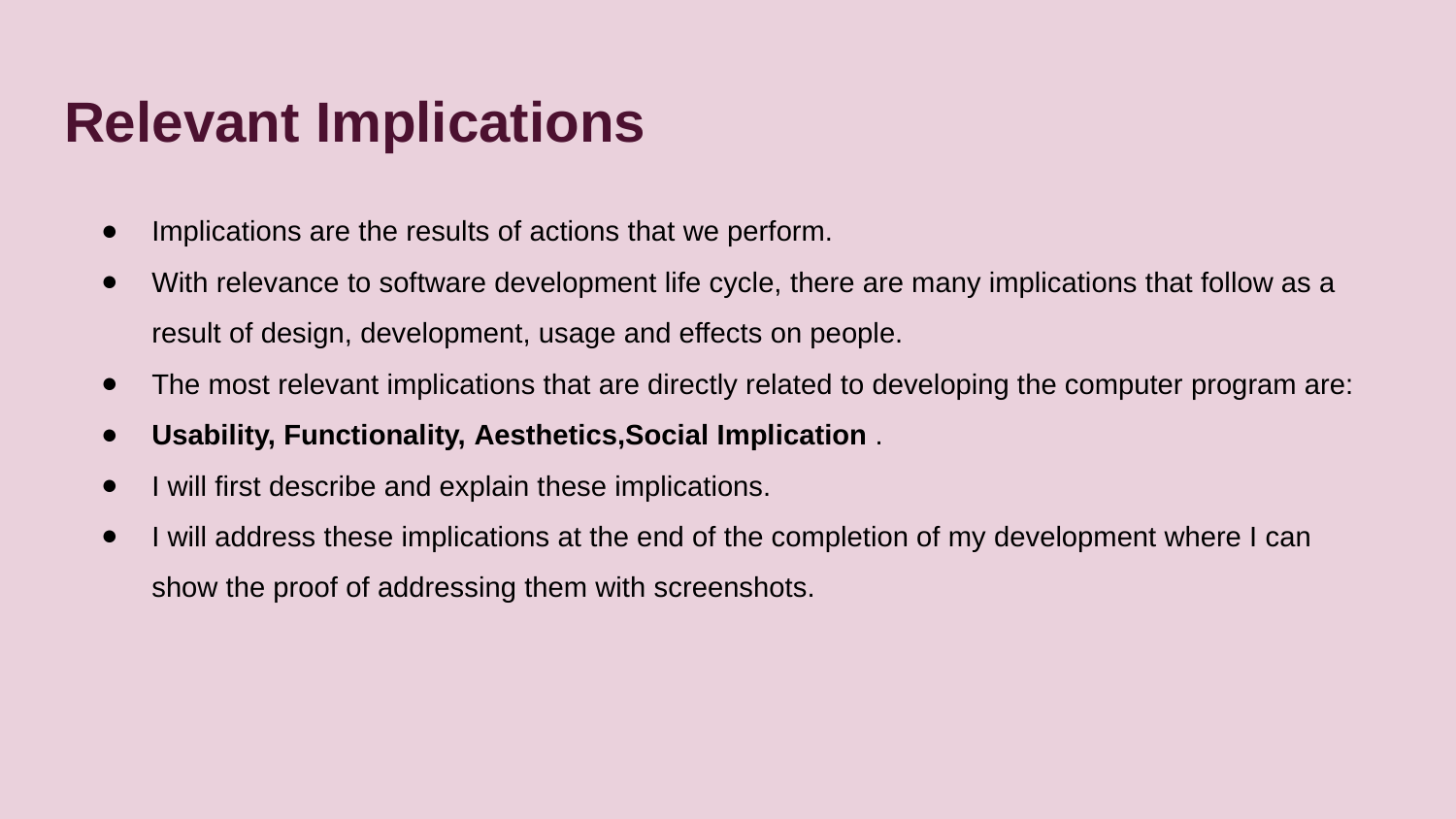

# Relevant Implications
Implications are the results of actions that we perform.
With relevance to software development life cycle, there are many implications that follow as a result of design, development, usage and effects on people.
The most relevant implications that are directly related to developing the computer program are:
Usability, Functionality, Aesthetics,Social Implication .
I will first describe and explain these implications.
I will address these implications at the end of the completion of my development where I can show the proof of addressing them with screenshots.